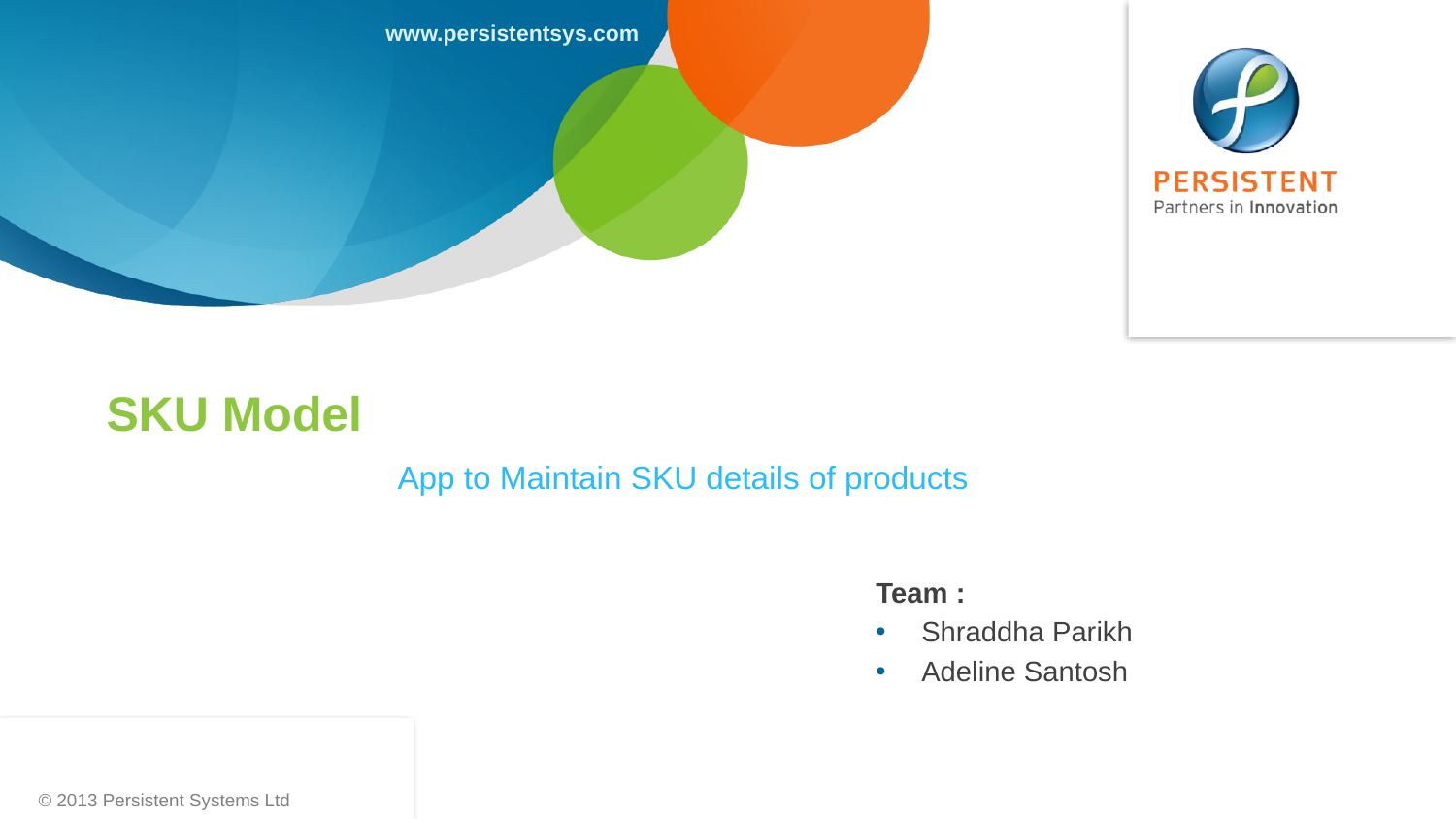

# SKU Model App to Maintain SKU details of products
Team :
Shraddha Parikh
Adeline Santosh